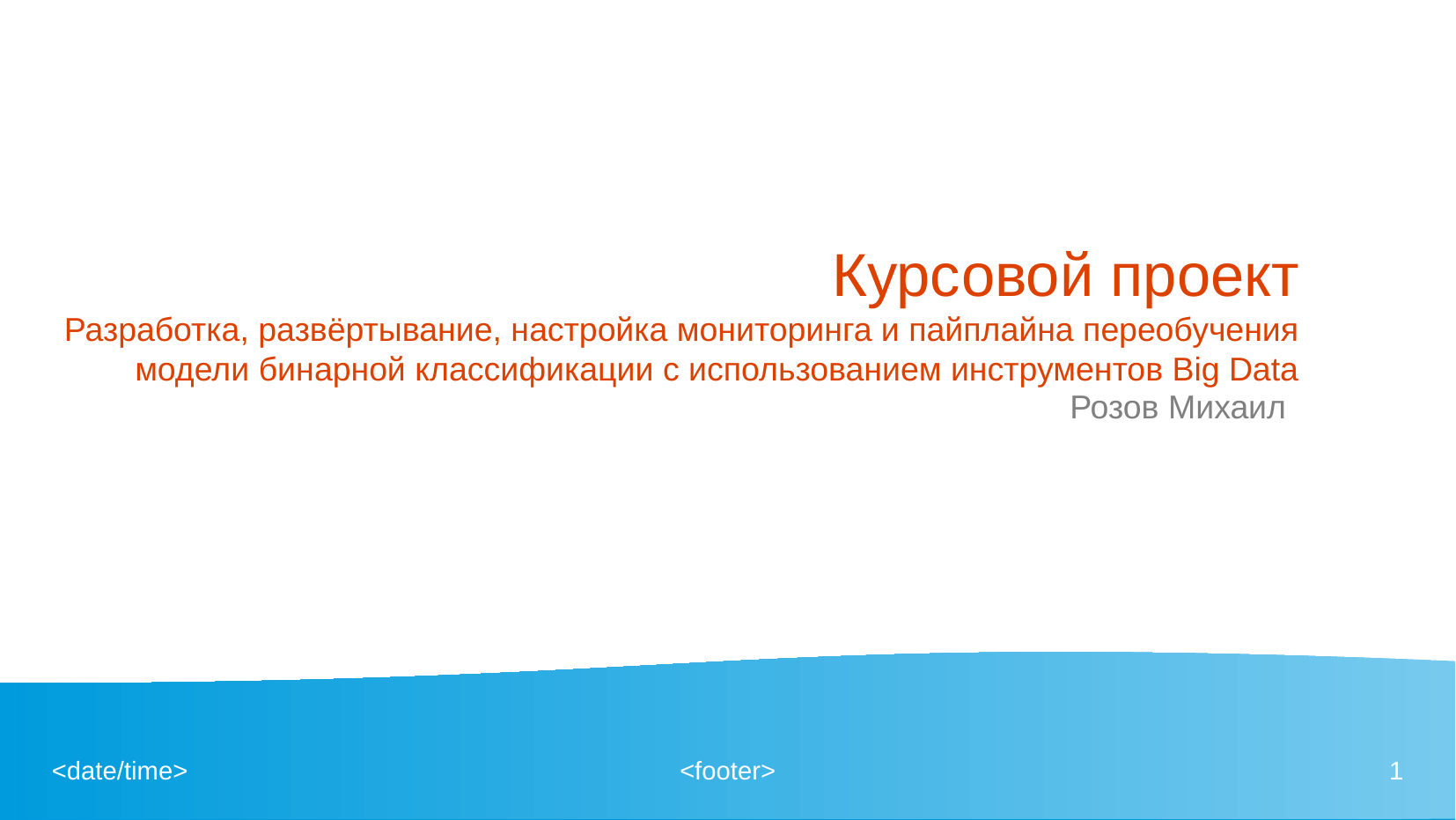

# Курсовой проект Разработка, развёртывание, настройка мониторинга и пайплайна переобучения модели бинарной классификации с использованием инструментов Big Data
Розов Михаил